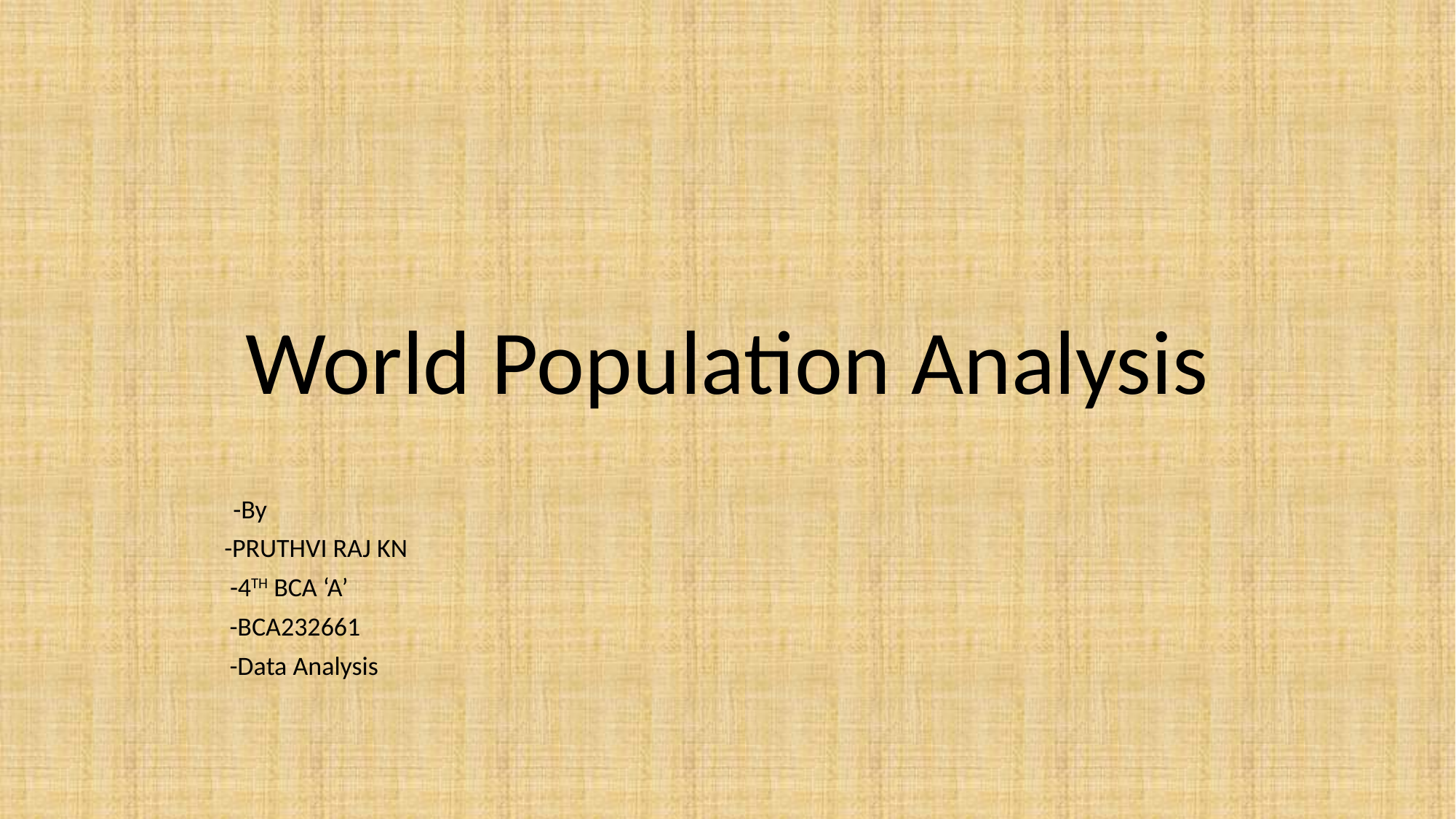

# World Population Analysis
-By
                     -PRUTHVI RAJ KN
            -4TH BCA ‘A’
              -BCA232661
                 -Data Analysis